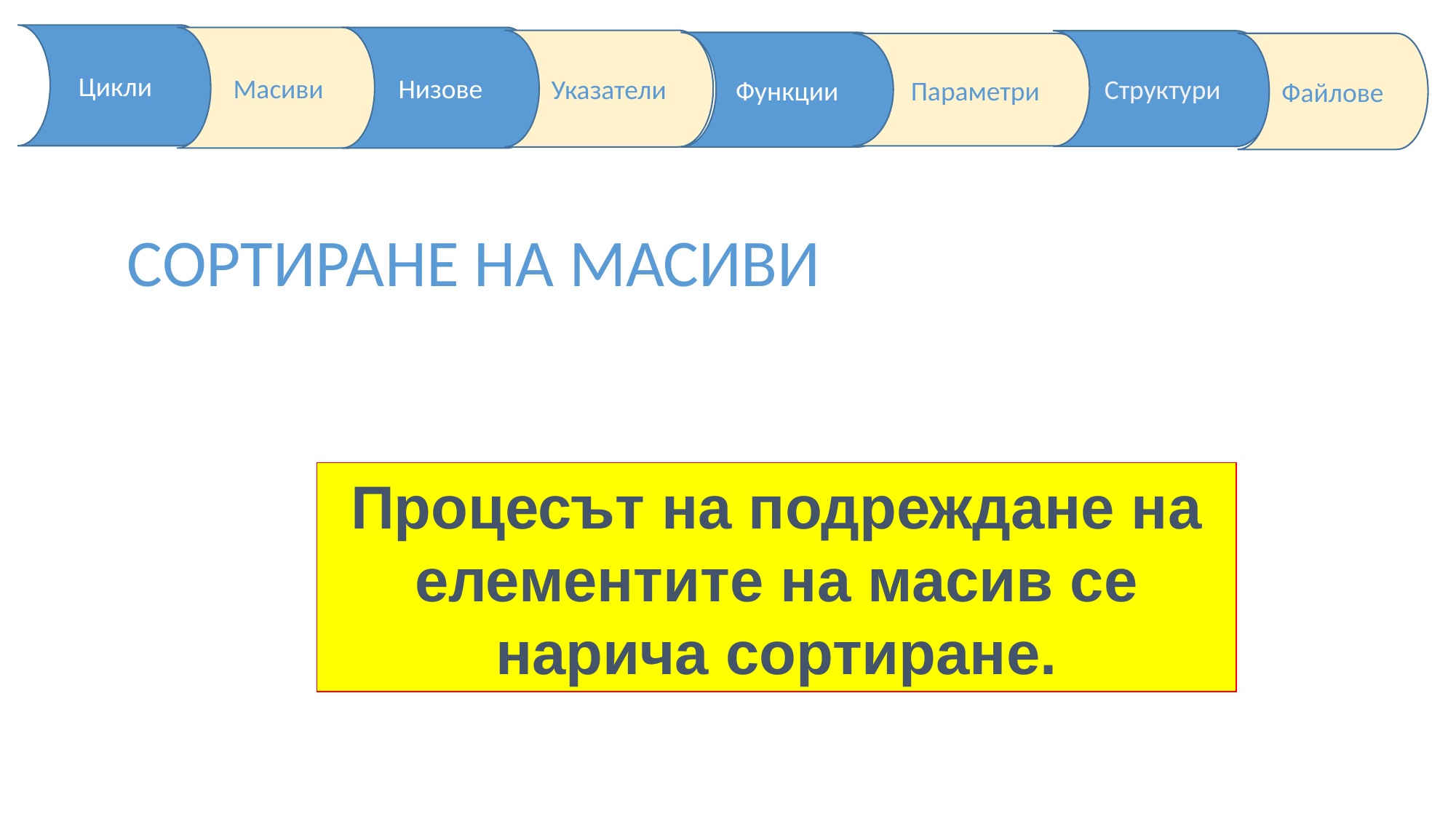

СОРТИРАНЕ НА МАСИВИ
Процесът на подреждане на елементите на масив се нарича сортиране.